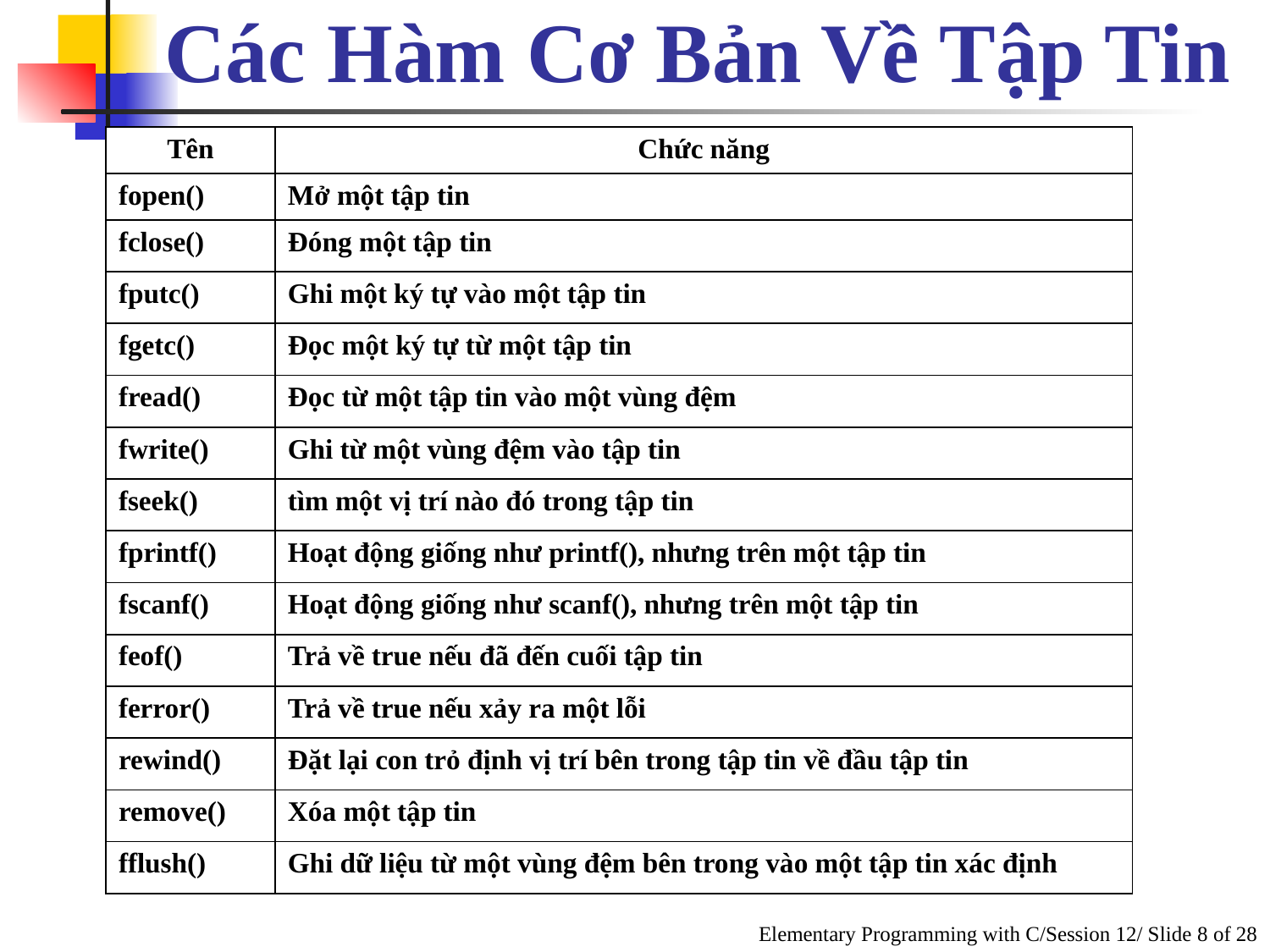

Các Hàm Cơ Bản Về Tập Tin
| Tên | Chức năng |
| --- | --- |
| fopen() | Mở một tập tin |
| fclose() | Đóng một tập tin |
| fputc() | Ghi một ký tự vào một tập tin |
| fgetc() | Đọc một ký tự từ một tập tin |
| fread() | Đọc từ một tập tin vào một vùng đệm |
| fwrite() | Ghi từ một vùng đệm vào tập tin |
| fseek() | tìm một vị trí nào đó trong tập tin |
| fprintf() | Hoạt động giống như printf(), nhưng trên một tập tin |
| fscanf() | Hoạt động giống như scanf(), nhưng trên một tập tin |
| feof() | Trả về true nếu đã đến cuối tập tin |
| ferror() | Trả về true nếu xảy ra một lỗi |
| rewind() | Đặt lại con trỏ định vị trí bên trong tập tin về đầu tập tin |
| remove() | Xóa một tập tin |
| fflush() | Ghi dữ liệu từ một vùng đệm bên trong vào một tập tin xác định |
Elementary Programming with C/Session 12/ Slide 8 of 28